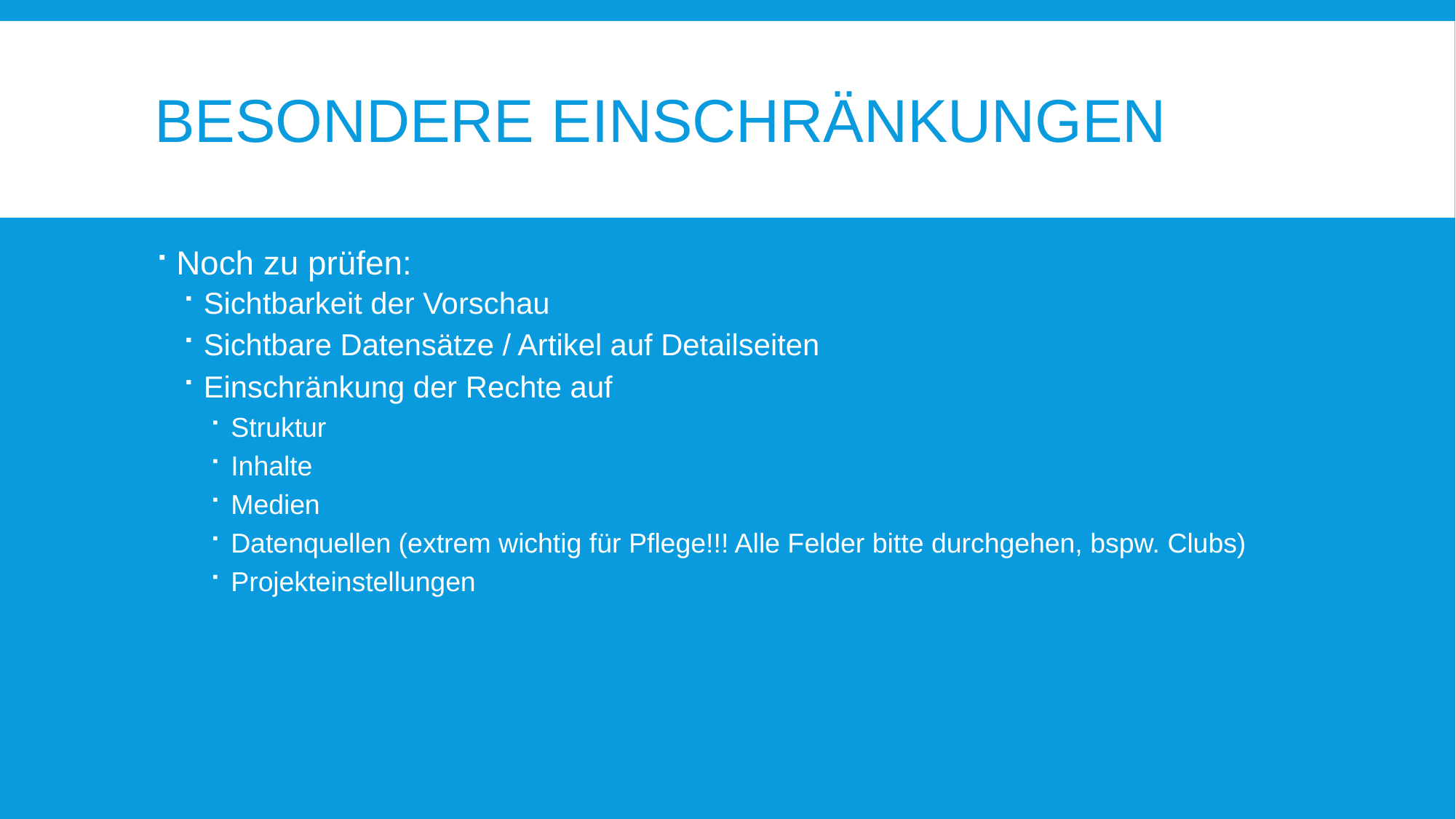

# Besondere einschränkungen
Noch zu prüfen:
Sichtbarkeit der Vorschau
Sichtbare Datensätze / Artikel auf Detailseiten
Einschränkung der Rechte auf
Struktur
Inhalte
Medien
Datenquellen (extrem wichtig für Pflege!!! Alle Felder bitte durchgehen, bspw. Clubs)
Projekteinstellungen